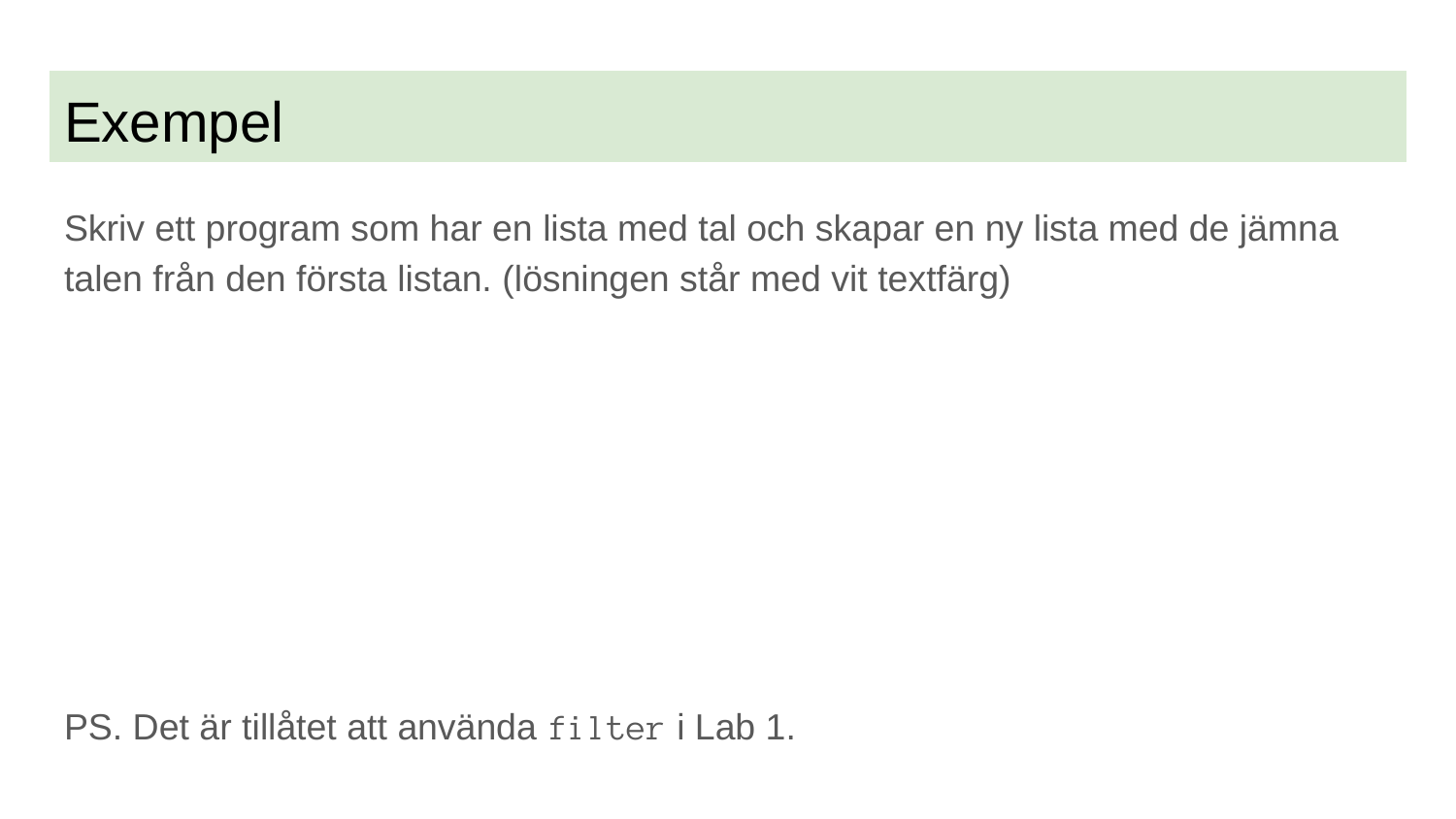

# Exempel
Skriv ett program som har en lista med tal och skapar en ny lista med de jämna talen från den första listan. (lösningen står med vit textfärg)
let lista1 = [1, 2, 3, 4, 5], lista2 = [];
for( let i=0; i<lista.length; i++ ) {
	if( lista1[i] % 2 === 0 )
		lista2.push(lista1[i]);
}
let lista2 = [1, 2, 3, 4, 5].filter( x => x % 2 === 0 );
PS. Det är tillåtet att använda filter i Lab 1.